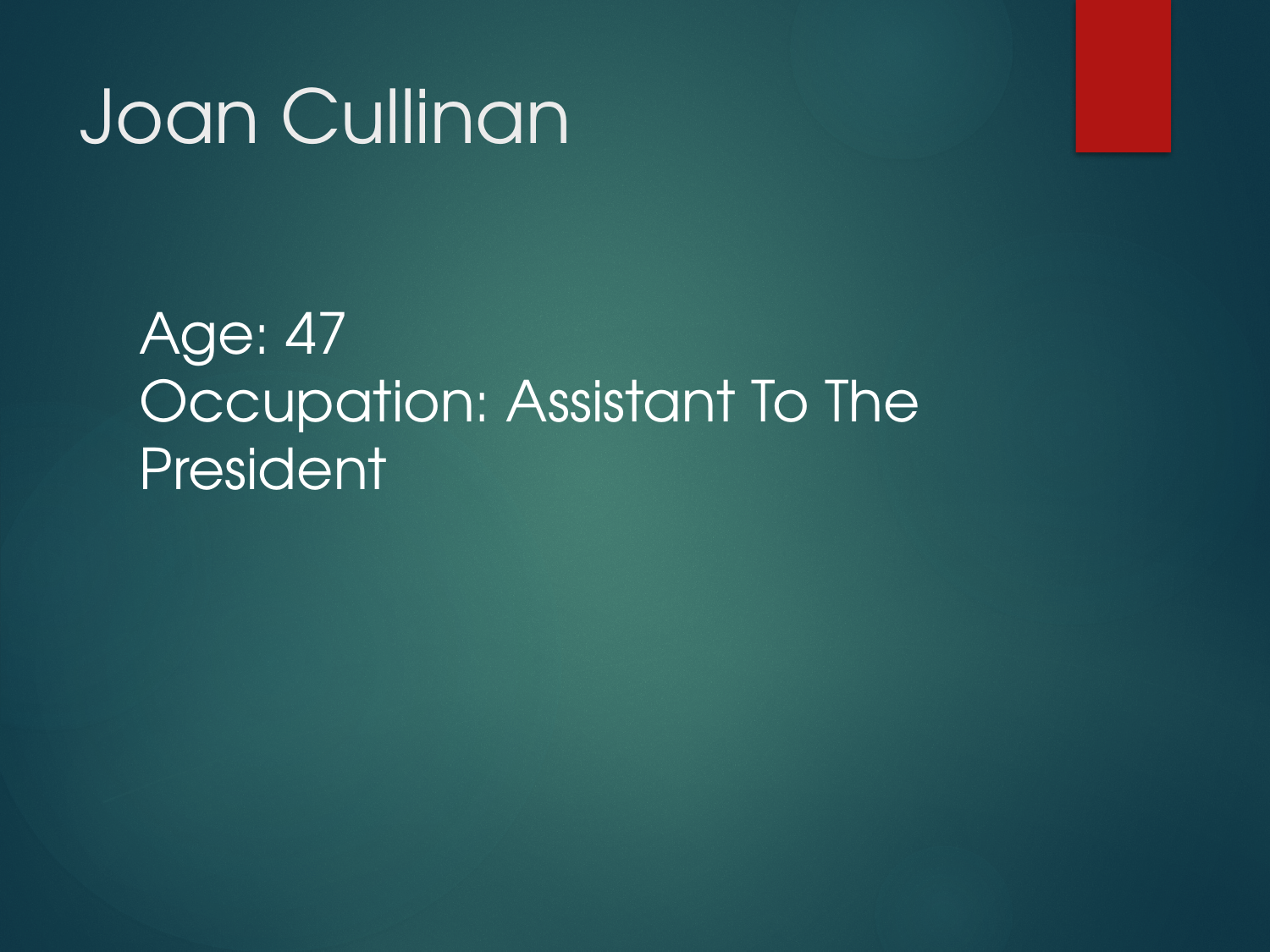

# Joan Cullinan

Age: 47
Occupation: Assistant To The President